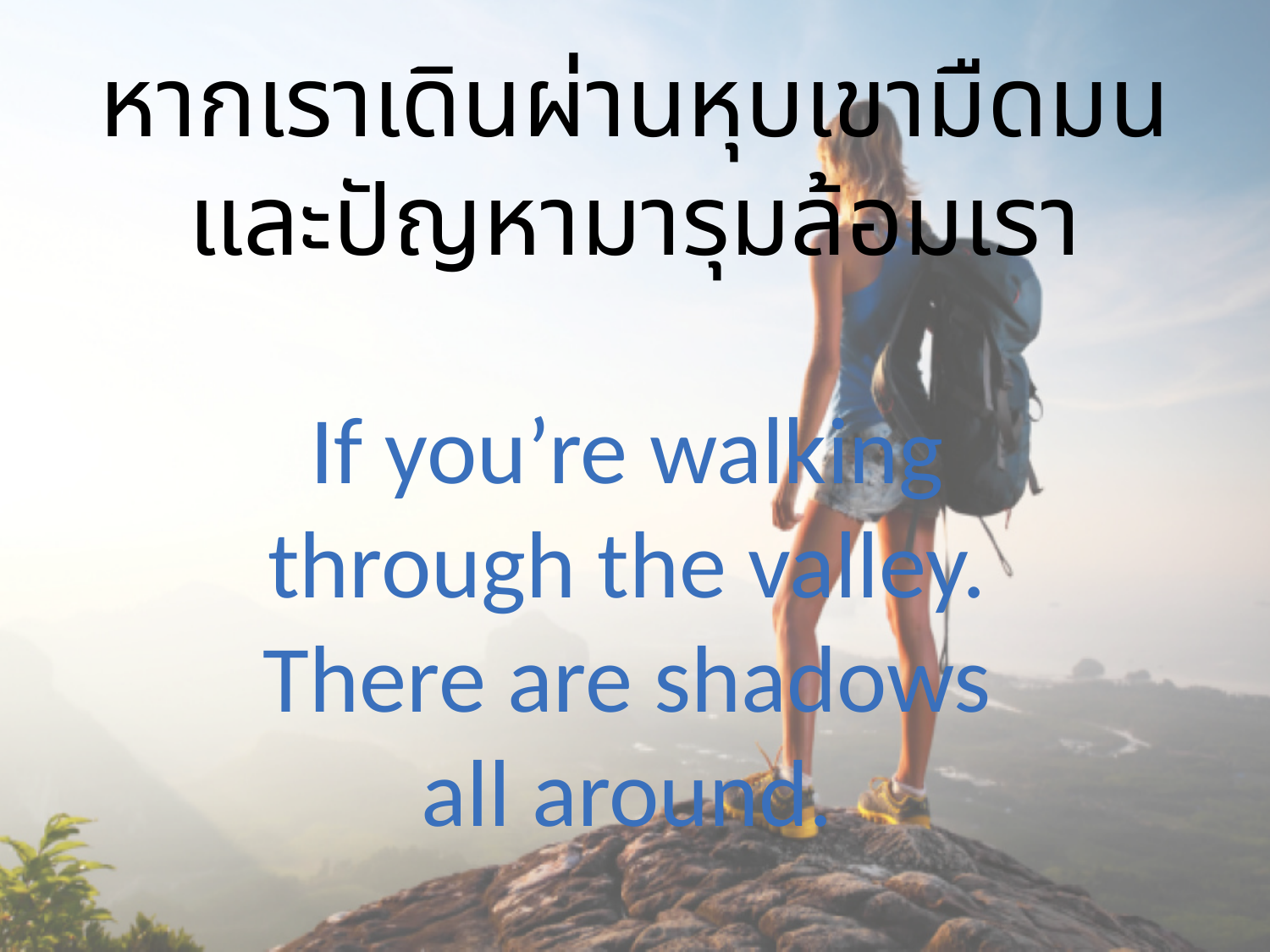

หากเราเดินผ่านหุบเขามืดมน
และปัญหามารุมล้อมเรา
If you’re walking
through the valley.
There are shadows
all around.